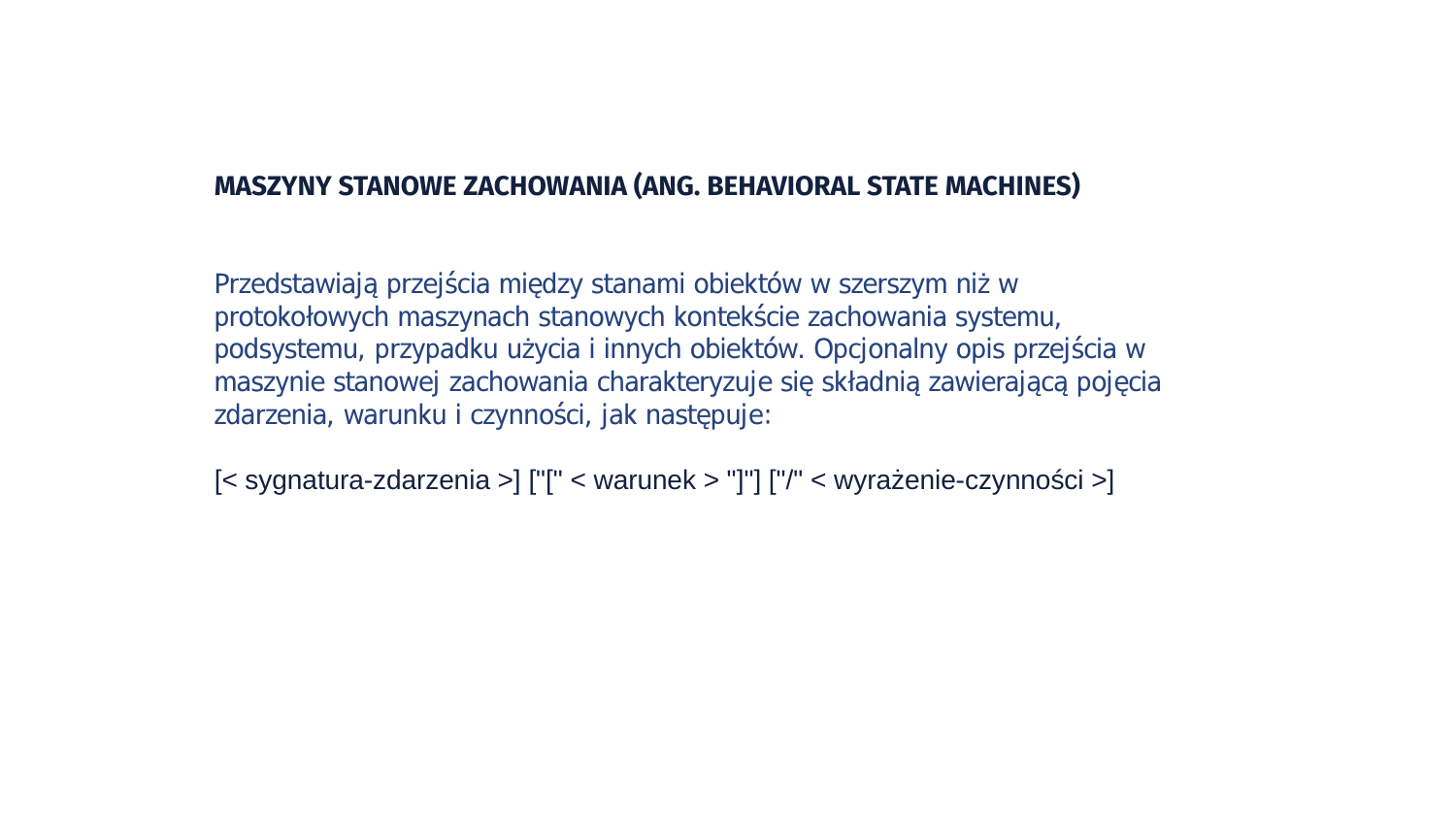

MASZYNY STANOWE ZACHOWANIA (ANG. BEHAVIORAL STATE MACHINES)

Przedstawiają przejścia między stanami obiektów w szerszym niż w protokołowych maszynach stanowych kontekście zachowania systemu, podsystemu, przypadku użycia i innych obiektów. Opcjonalny opis przejścia w maszynie stanowej zachowania charakteryzuje się składnią zawierającą pojęcia zdarzenia, warunku i czynności, jak następuje:

[< sygnatura-zdarzenia >] ["[" < warunek > "]"] ["/" < wyrażenie-czynności >]